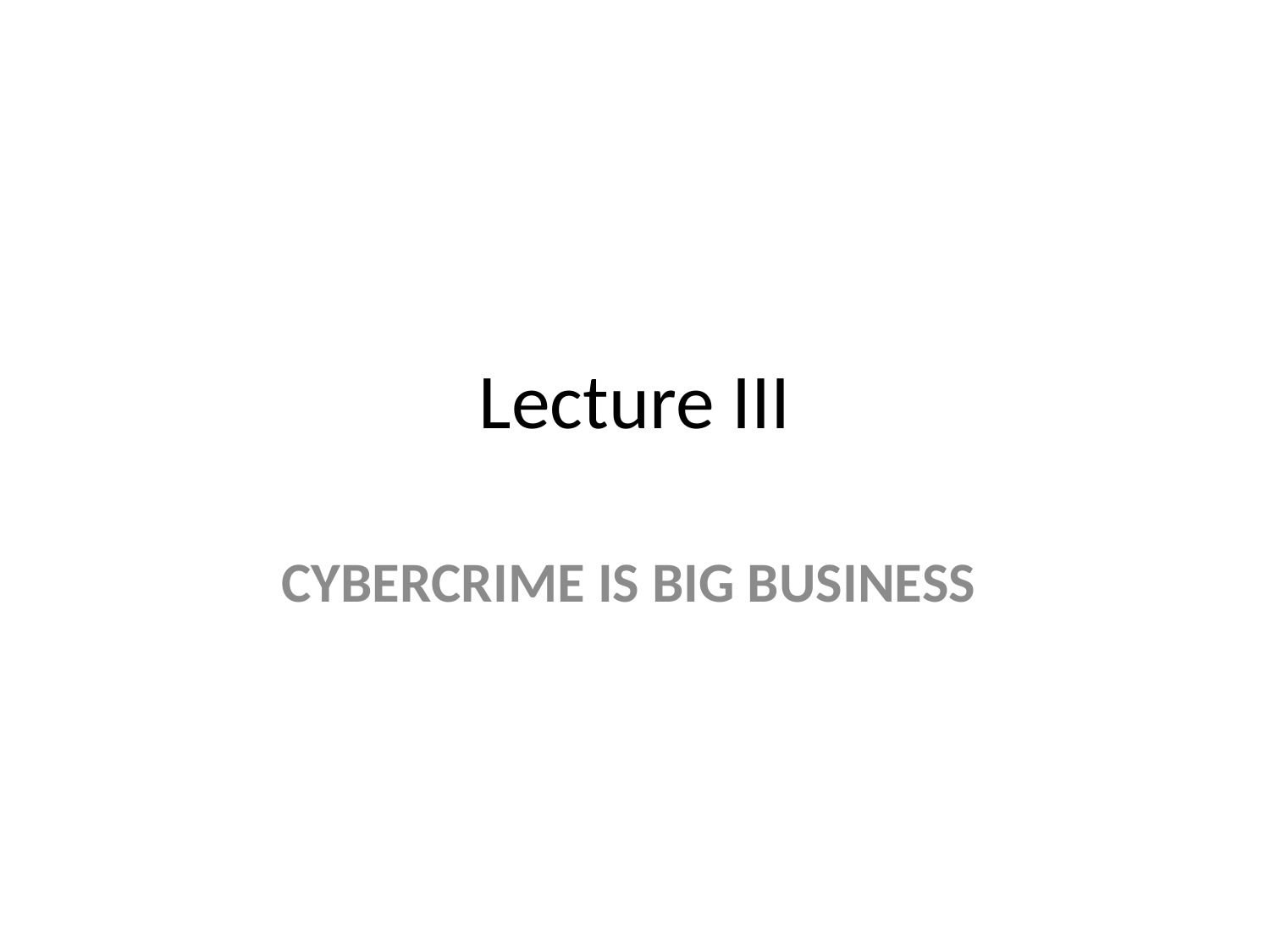

# Lecture III
CYBERCRIME IS BIG BUSINESS